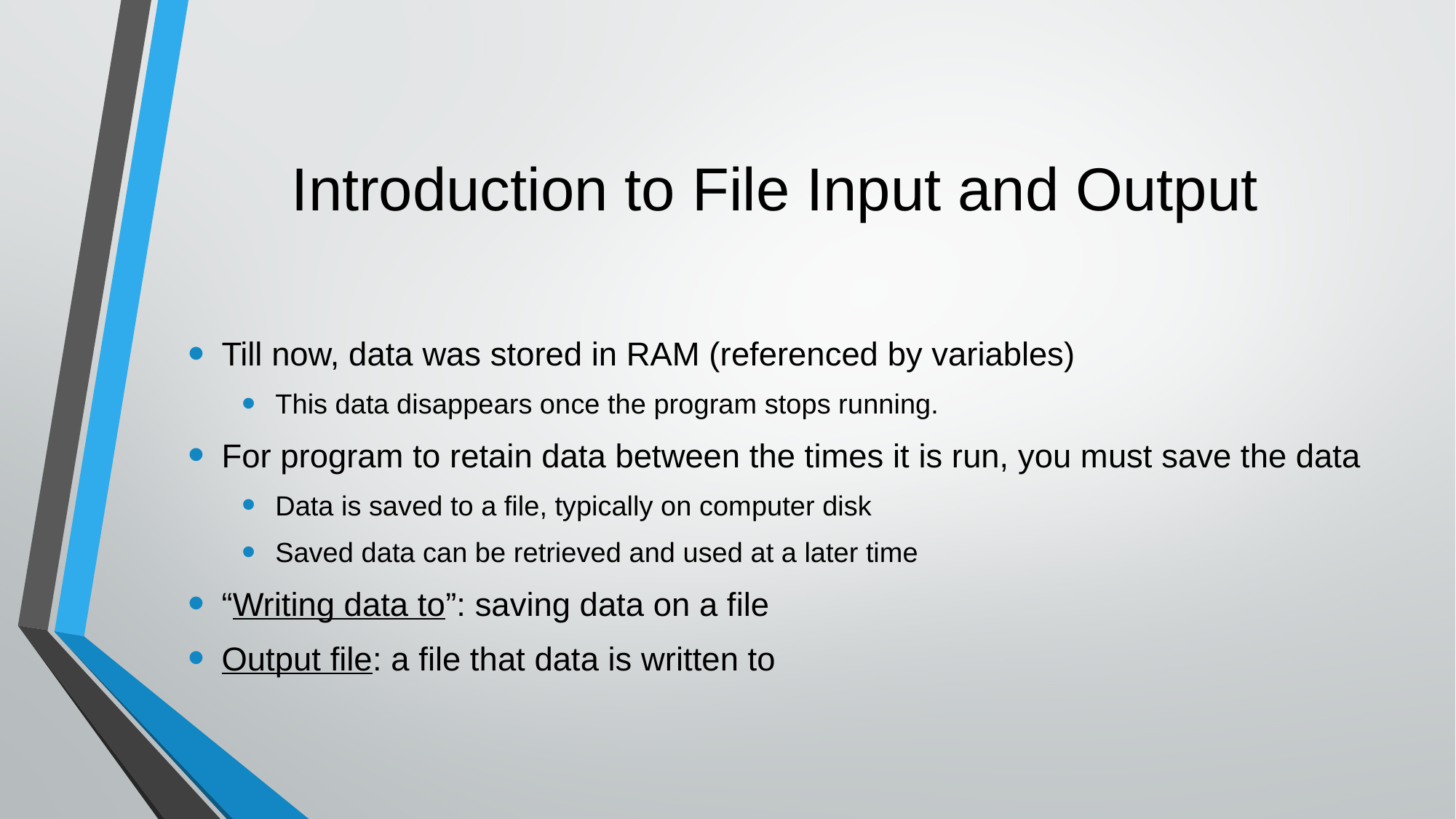

# Introduction to File Input and Output
Till now, data was stored in RAM (referenced by variables)
This data disappears once the program stops running.
For program to retain data between the times it is run, you must save the data
Data is saved to a file, typically on computer disk
Saved data can be retrieved and used at a later time
“Writing data to”: saving data on a file
Output file: a file that data is written to